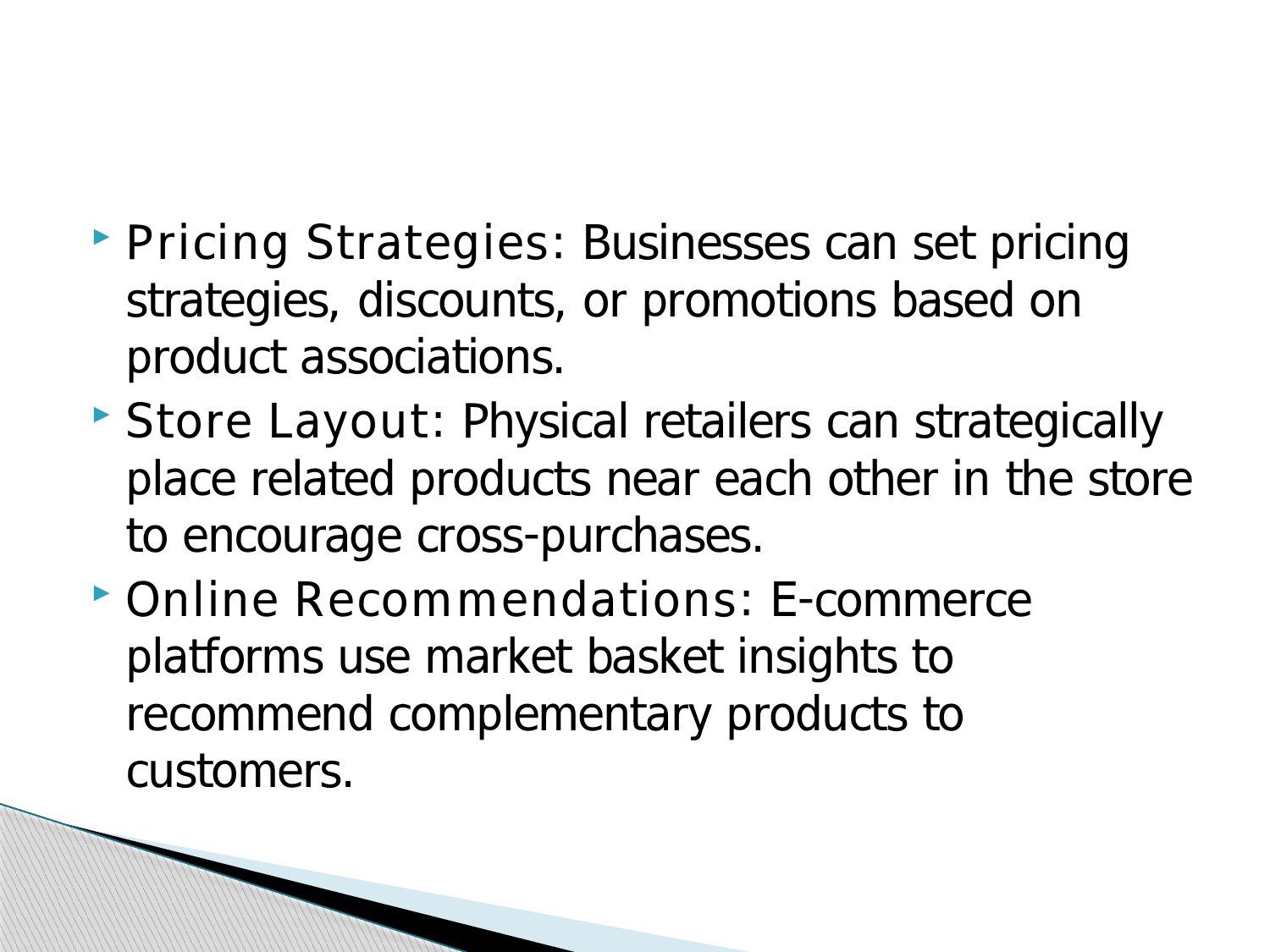

#
Pricing Strategies: Businesses can set pricing strategies, discounts, or promotions based on product associations.
Store Layout: Physical retailers can strategically place related products near each other in the store to encourage cross-purchases.
Online Recommendations: E-commerce platforms use market basket insights to recommend complementary products to customers.